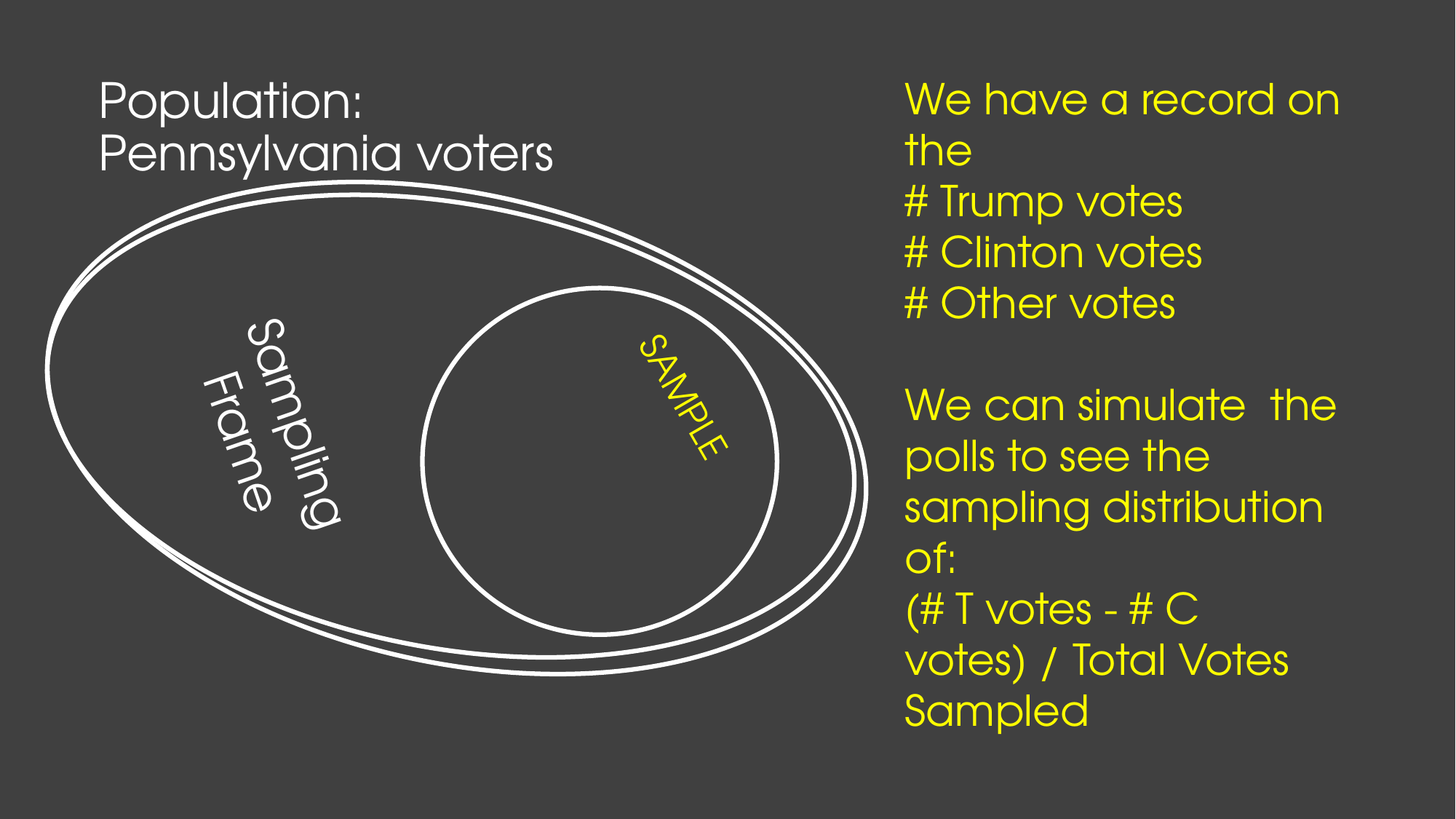

Population: Pennsylvania voters
We have a record on the
# Trump votes
# Clinton votes
# Other votes

We can simulate  the polls to see the sampling distribution of:
(# T votes - # C votes) / Total Votes Sampled

Sampling
Frame

SAMPLE